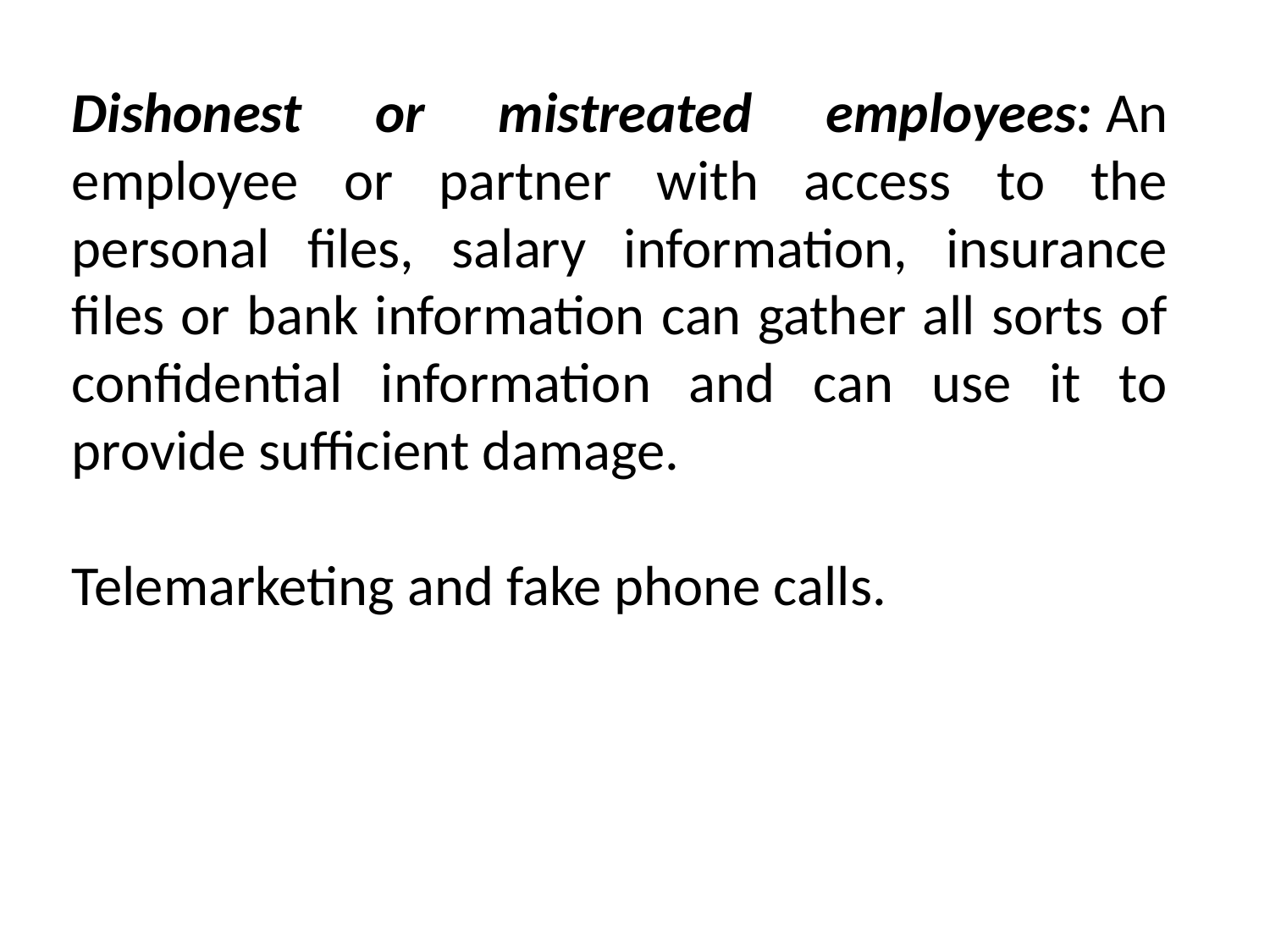

Dishonest or mistreated employees: An employee or partner with access to the personal files, salary information, insurance files or bank information can gather all sorts of confidential information and can use it to provide sufficient damage.

Telemarketing and fake phone calls.